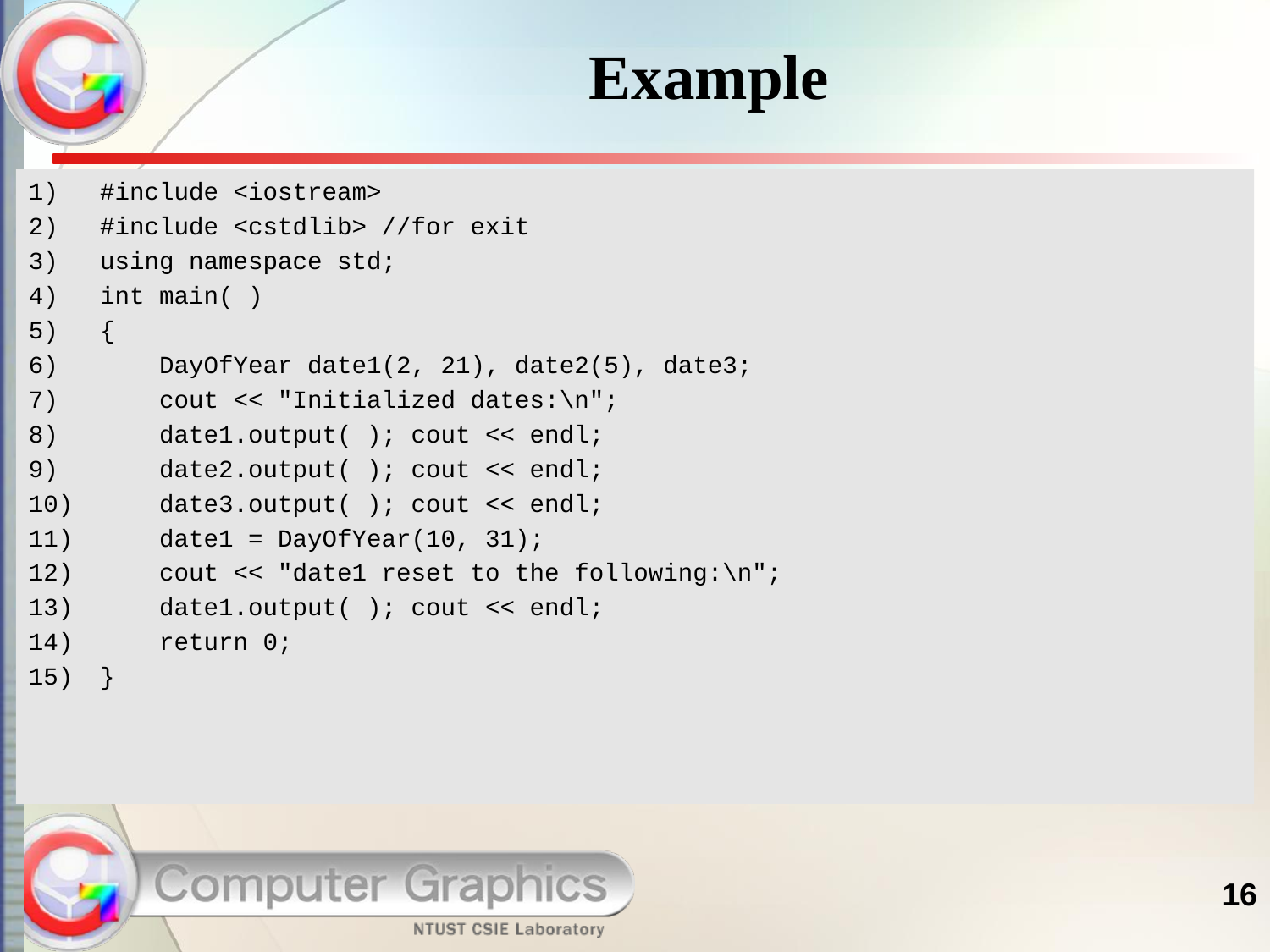

# Example
#include <iostream>
#include <cstdlib> //for exit
using namespace std;
int main( )
{
    DayOfYear date1(2, 21), date2(5), date3;
    cout << "Initialized dates:\n";
    date1.output( ); cout << endl;
    date2.output( ); cout << endl;
    date3.output( ); cout << endl;
    date1 = DayOfYear(10, 31);
    cout << "date1 reset to the following:\n";
    date1.output( ); cout << endl;
    return 0;
}
16